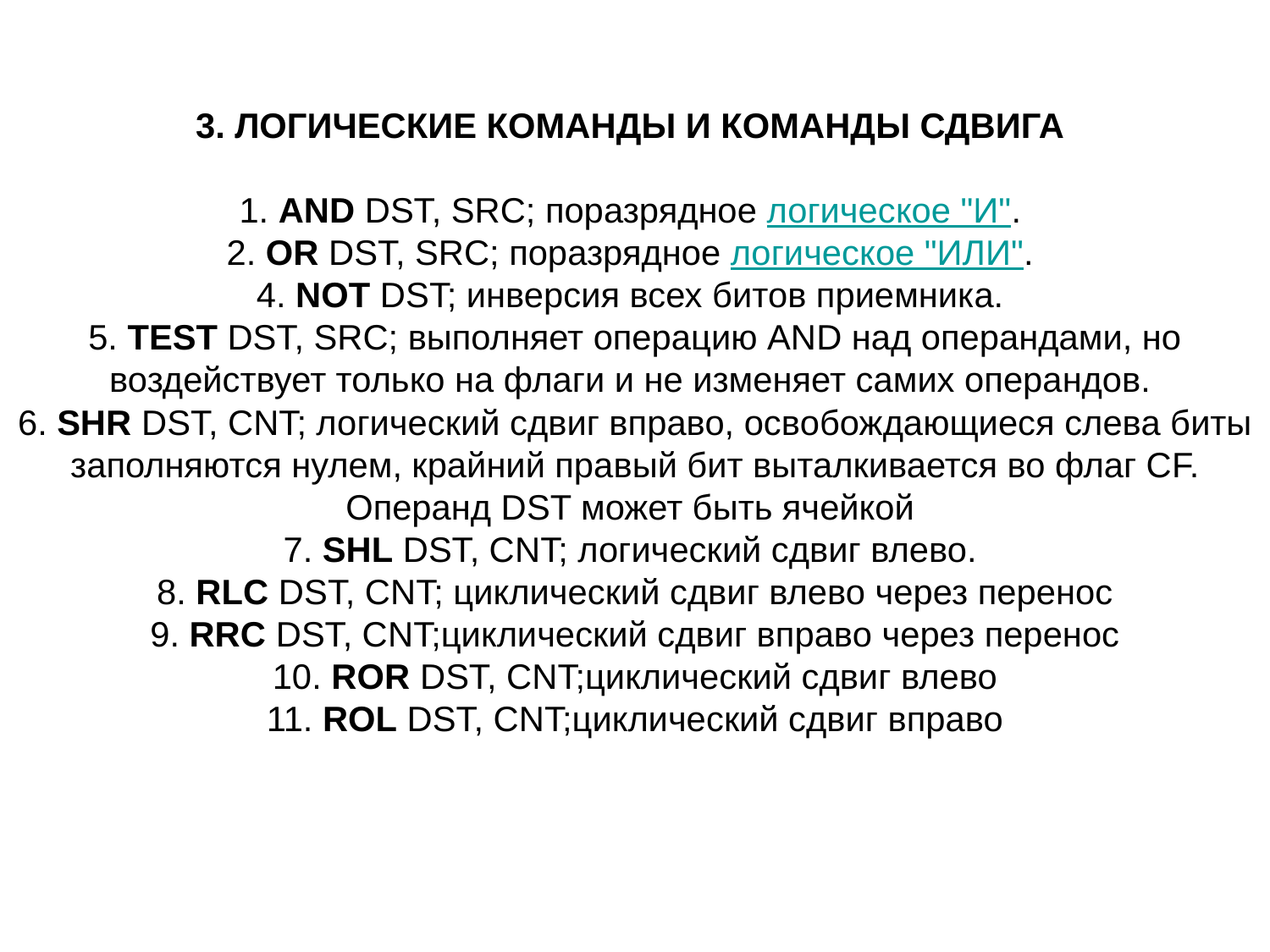

3. ЛОГИЧЕСКИЕ КОМАНДЫ И КОМАНДЫ СДВИГА

1. AND DST, SRC; поразрядное логическое "И".
2. OR DST, SRC; поразрядное логическое "ИЛИ".
4. NOT DST; инверсия всех битов приемника.
5. TEST DST, SRC; выполняет операцию AND над операндами, но воздействует только на флаги и не изменяет самих операндов.
6. SHR DST, CNT; логический сдвиг вправо, освобождающиеся слева биты заполняются нулем, крайний правый бит выталкивается во флаг CF. Операнд DST может быть ячейкой
7. SHL DST, CNT; логический сдвиг влево.
8. RLC DST, CNT; циклический сдвиг влево через перенос
9. RRC DST, CNT;циклический сдвиг вправо через перенос
10. ROR DST, CNT;циклический сдвиг влево
11. ROL DST, CNT;циклический сдвиг вправо